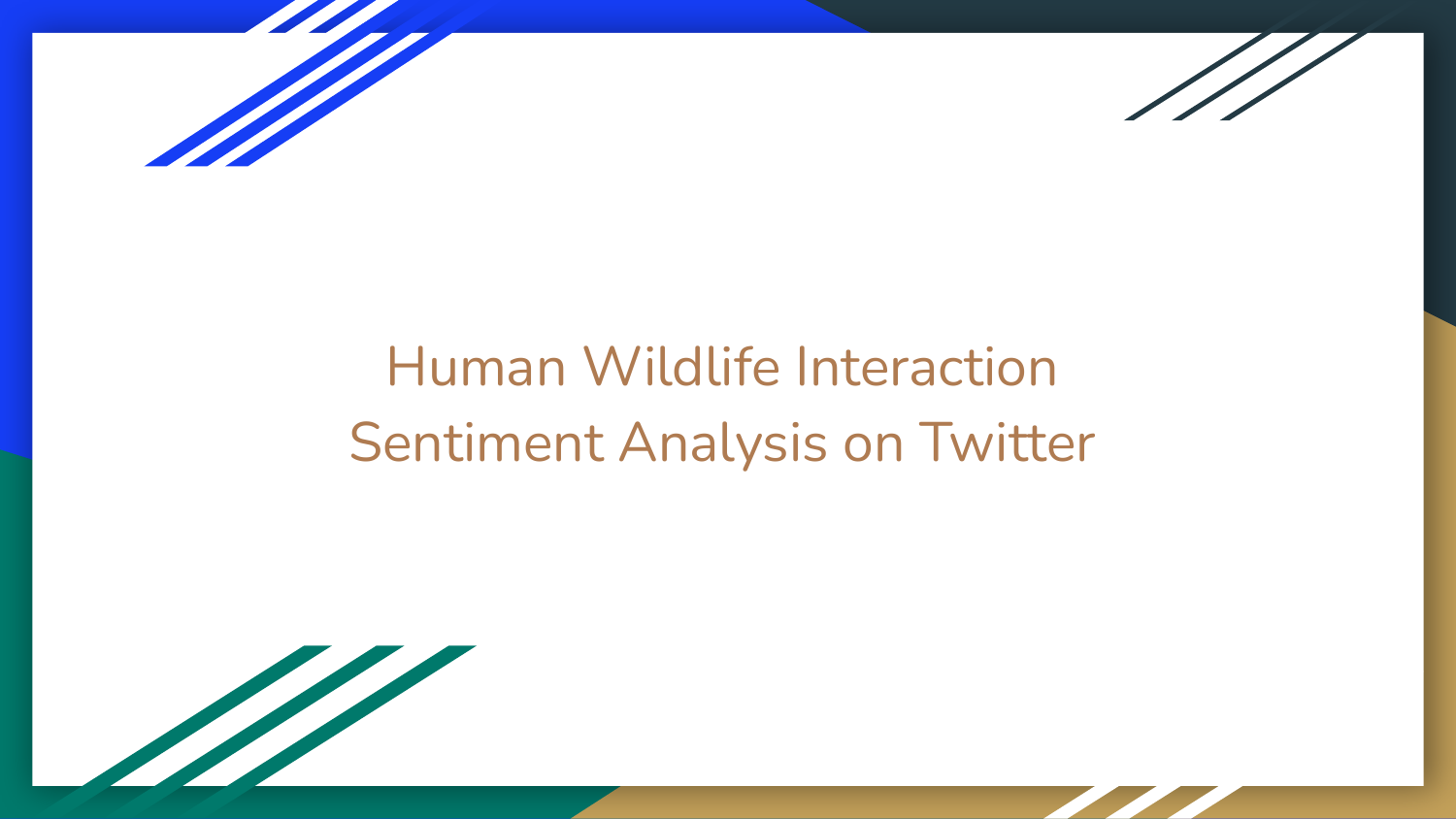

# Human Wildlife Interaction Sentiment Analysis on Twitter